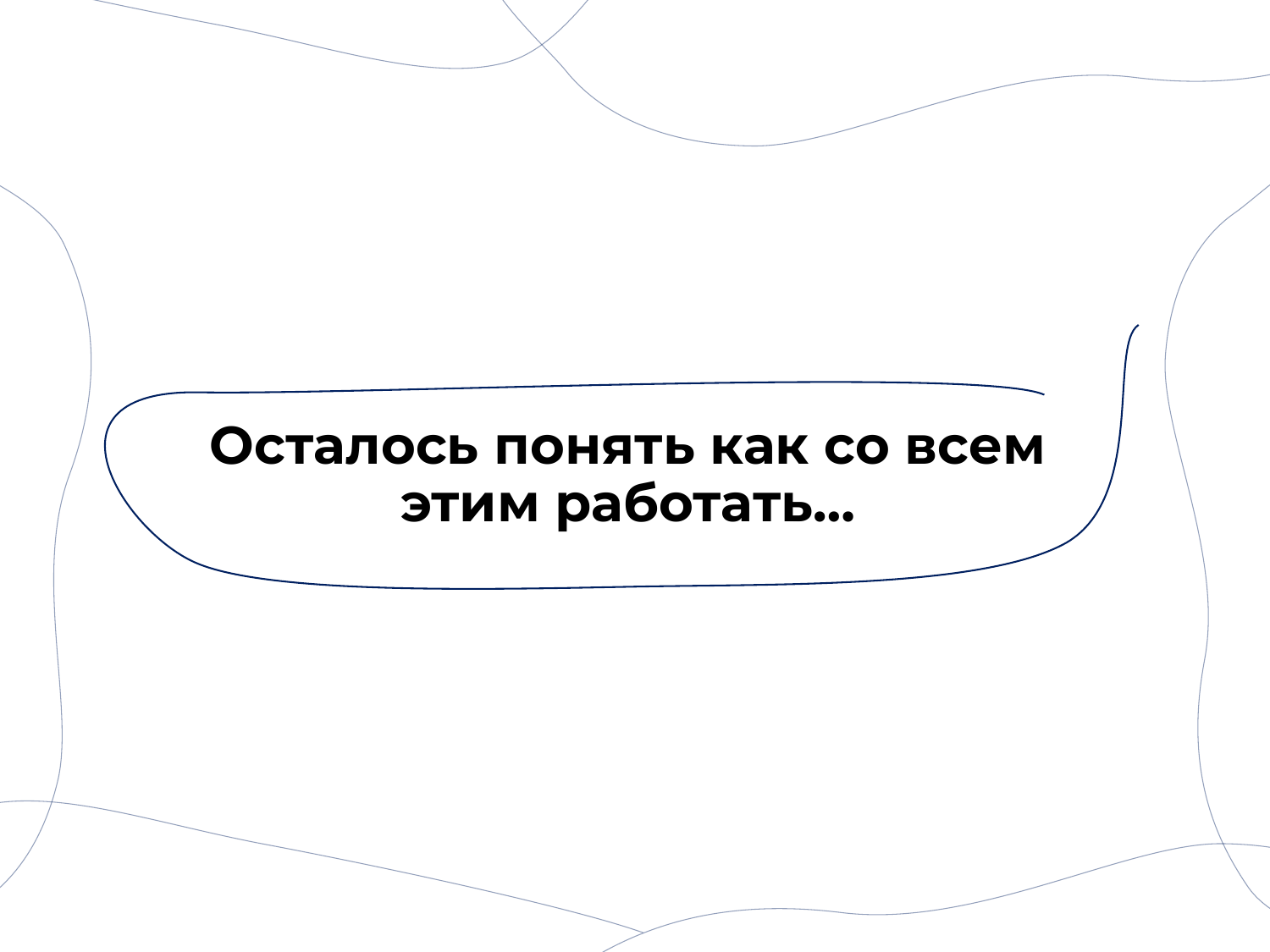

# Осталось понять как со всем этим работать…